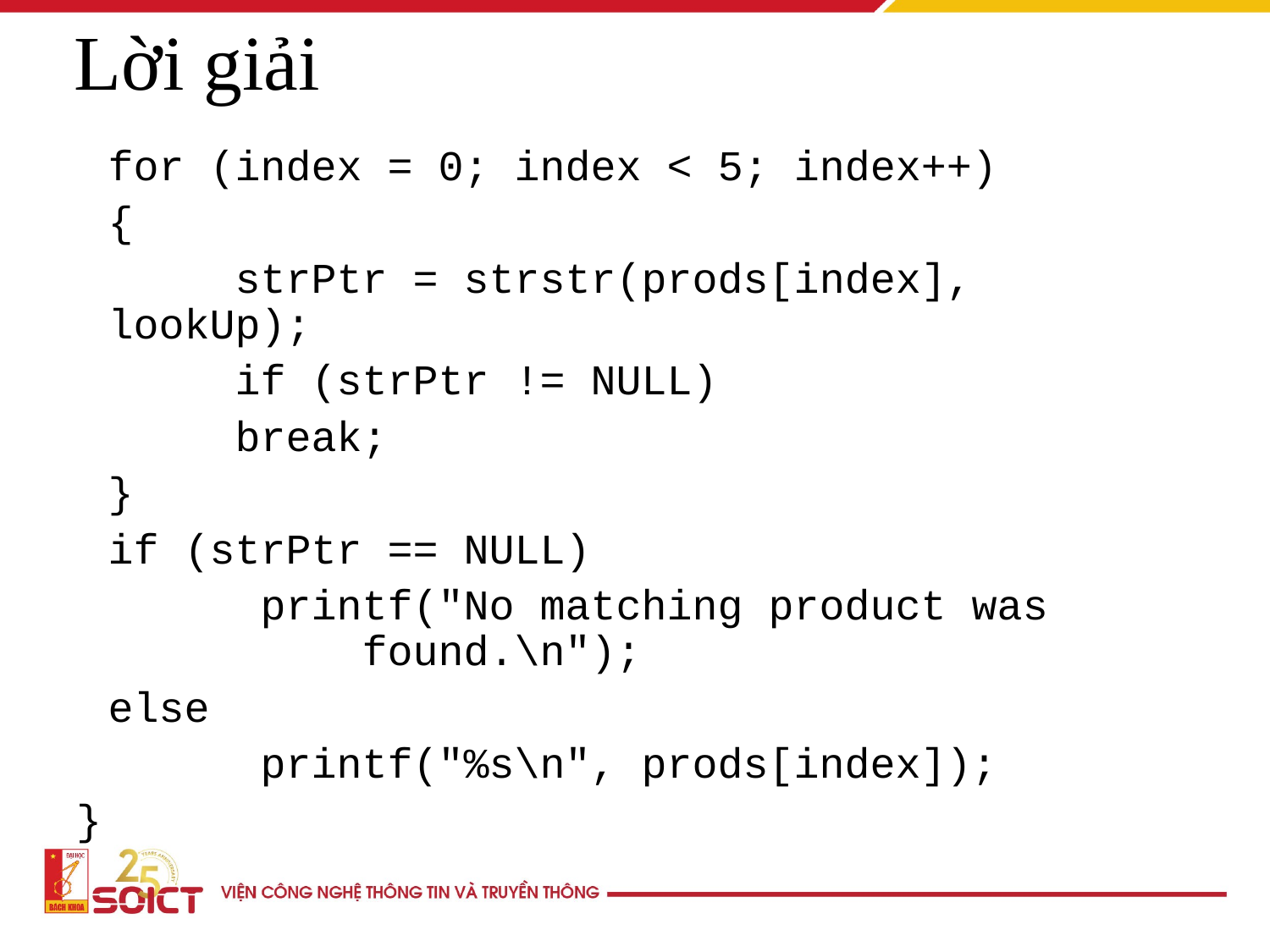

Lời giải
	for (index = 0; index < 5; index++)
	{
		strPtr = strstr(prods[index], lookUp);
		if (strPtr != NULL)
		break;
	}
	if (strPtr == NULL)
		 printf("No matching product was 			found.\n");
	else
		 printf("%s\n", prods[index]);
}